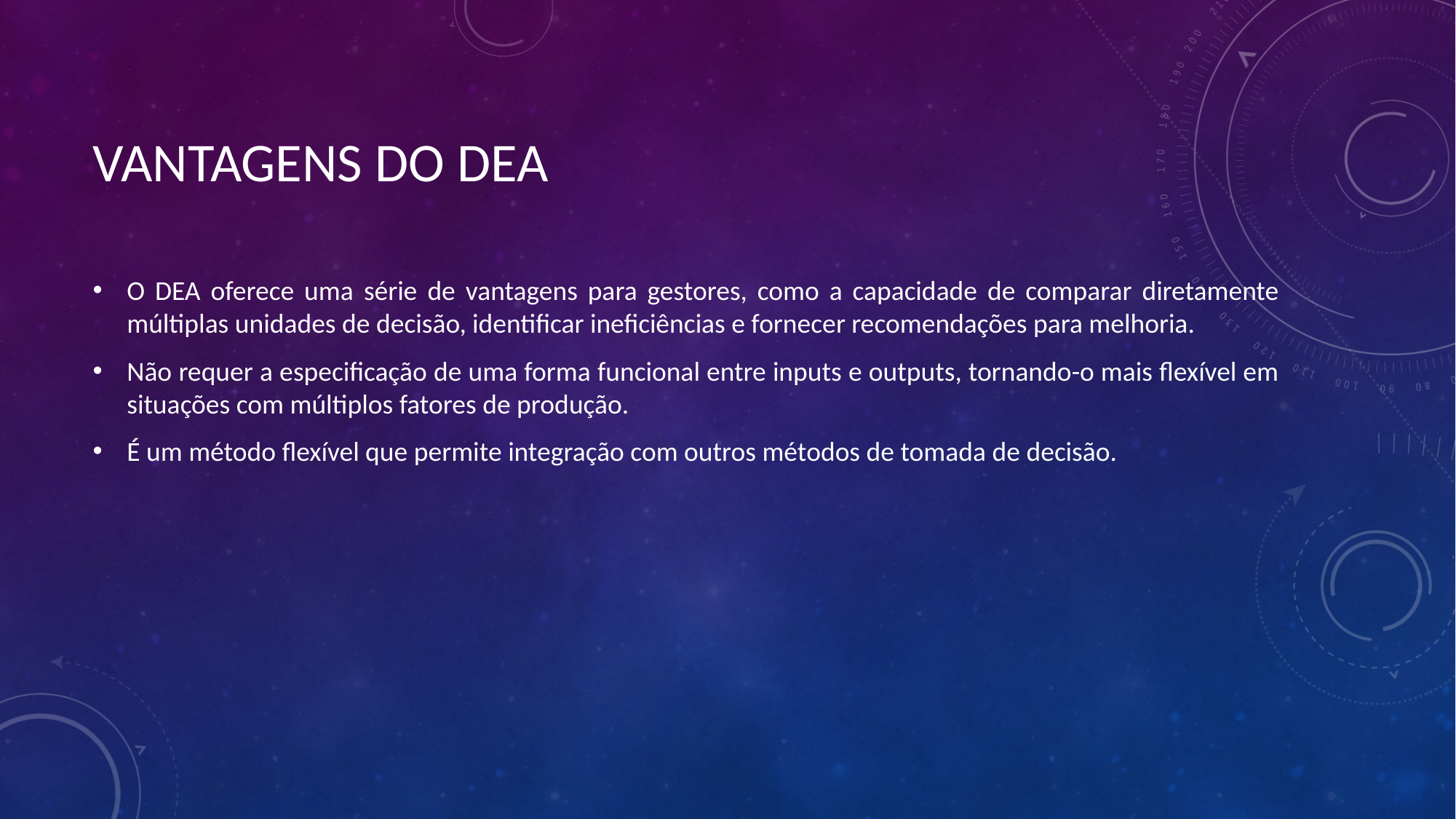

# Vantagens do DEA
O DEA oferece uma série de vantagens para gestores, como a capacidade de comparar diretamente múltiplas unidades de decisão, identificar ineficiências e fornecer recomendações para melhoria.
Não requer a especificação de uma forma funcional entre inputs e outputs, tornando-o mais flexível em situações com múltiplos fatores de produção.
É um método flexível que permite integração com outros métodos de tomada de decisão.